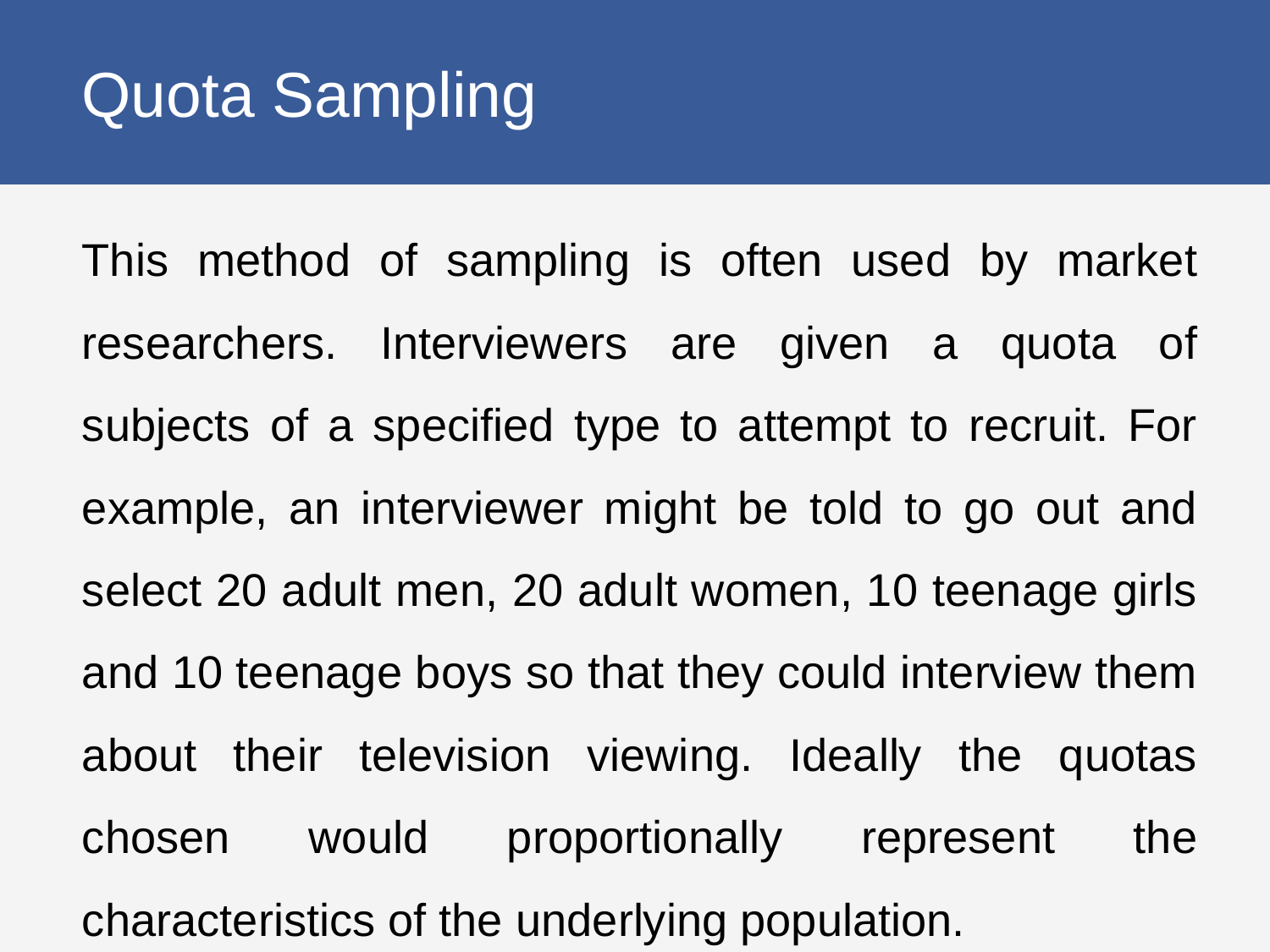

# Quota Sampling
This method of sampling is often used by market researchers. Interviewers are given a quota of subjects of a specified type to attempt to recruit. For example, an interviewer might be told to go out and select 20 adult men, 20 adult women, 10 teenage girls and 10 teenage boys so that they could interview them about their television viewing. Ideally the quotas chosen would proportionally represent the characteristics of the underlying population.